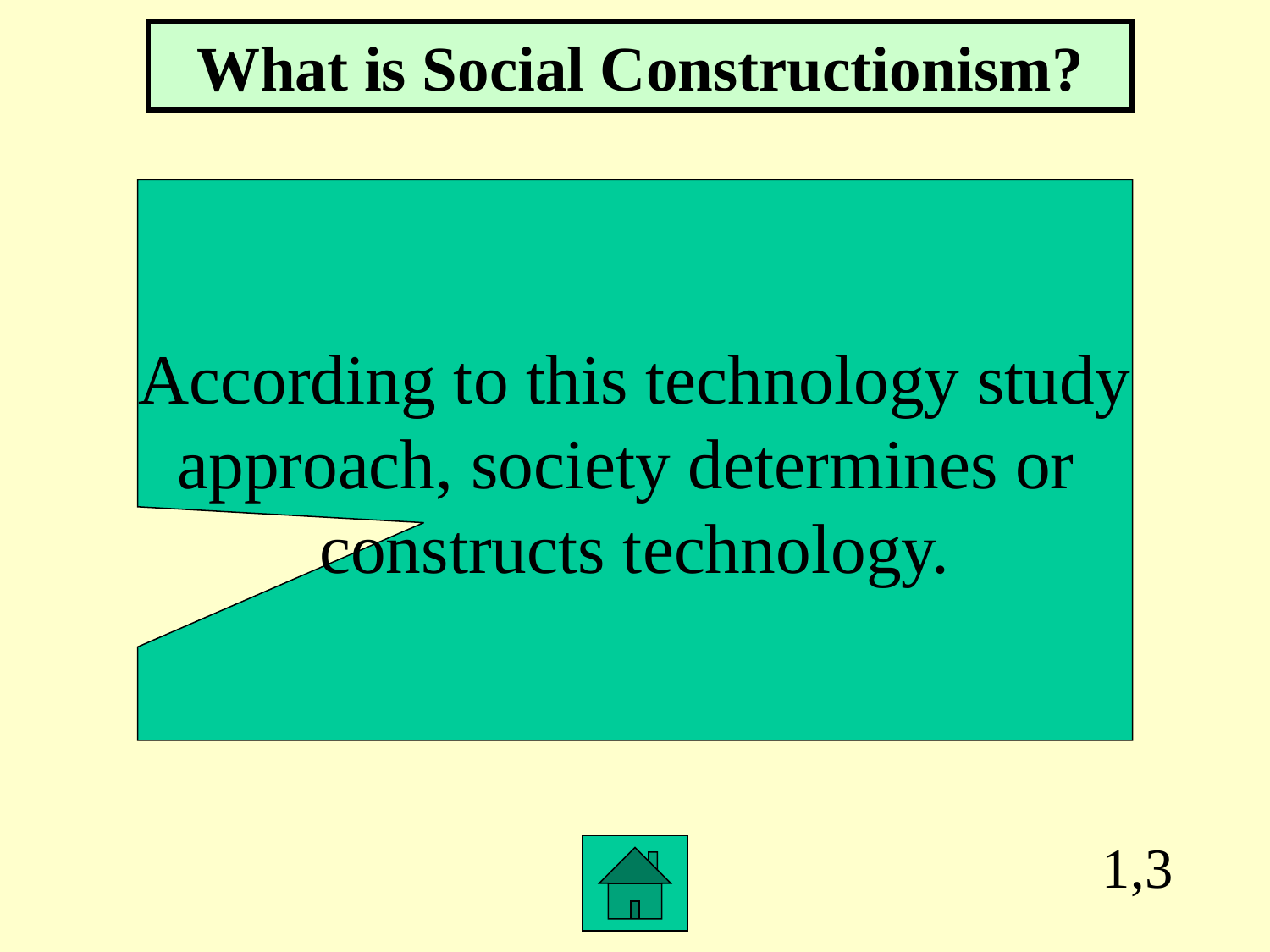

What is Social Constructionism?
According to this technology study
approach, society determines or
constructs technology.
1,3